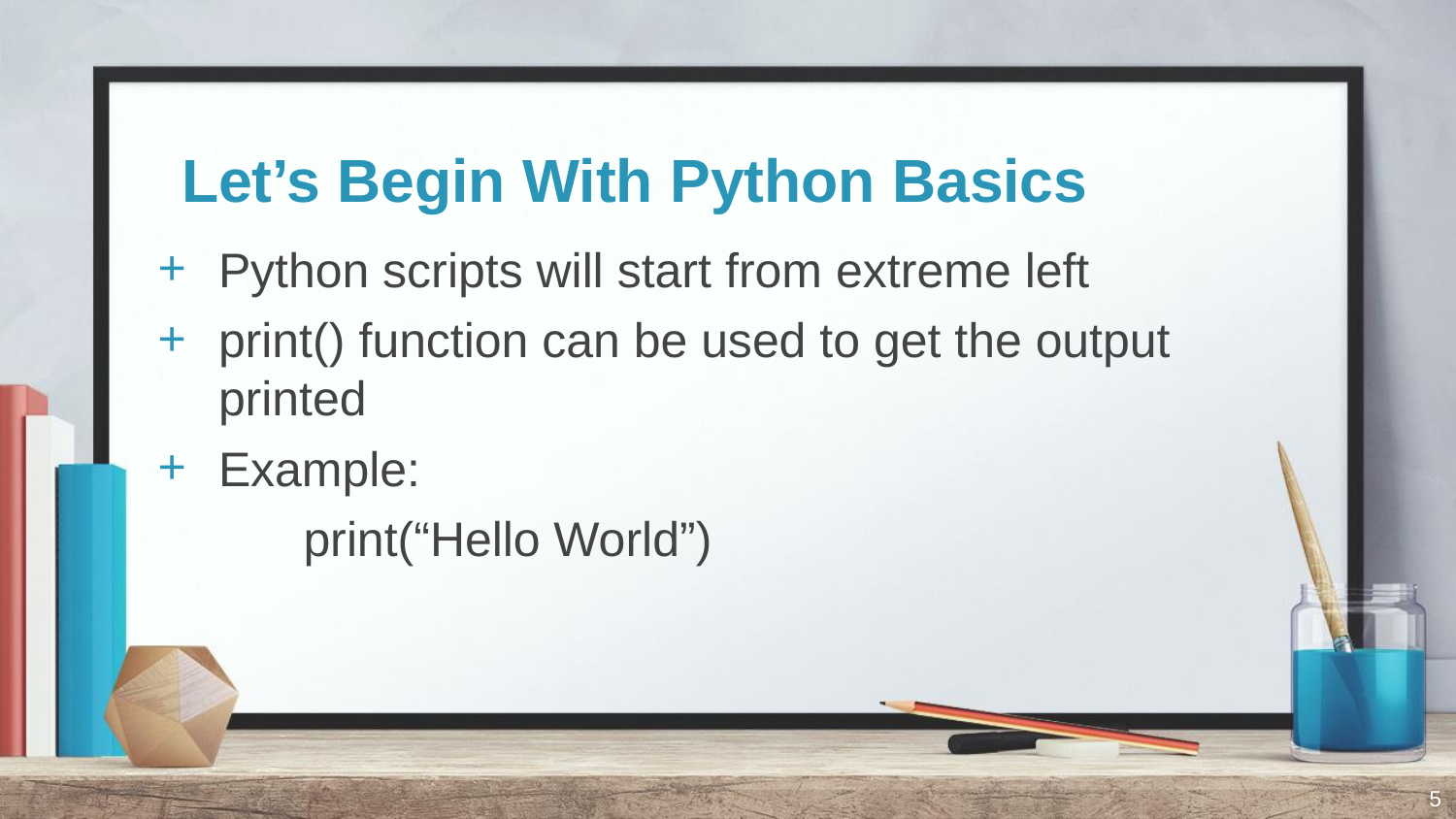

# Let’s Begin With Python Basics
Python scripts will start from extreme left
print() function can be used to get the output printed
Example:
	print(“Hello World”)

5